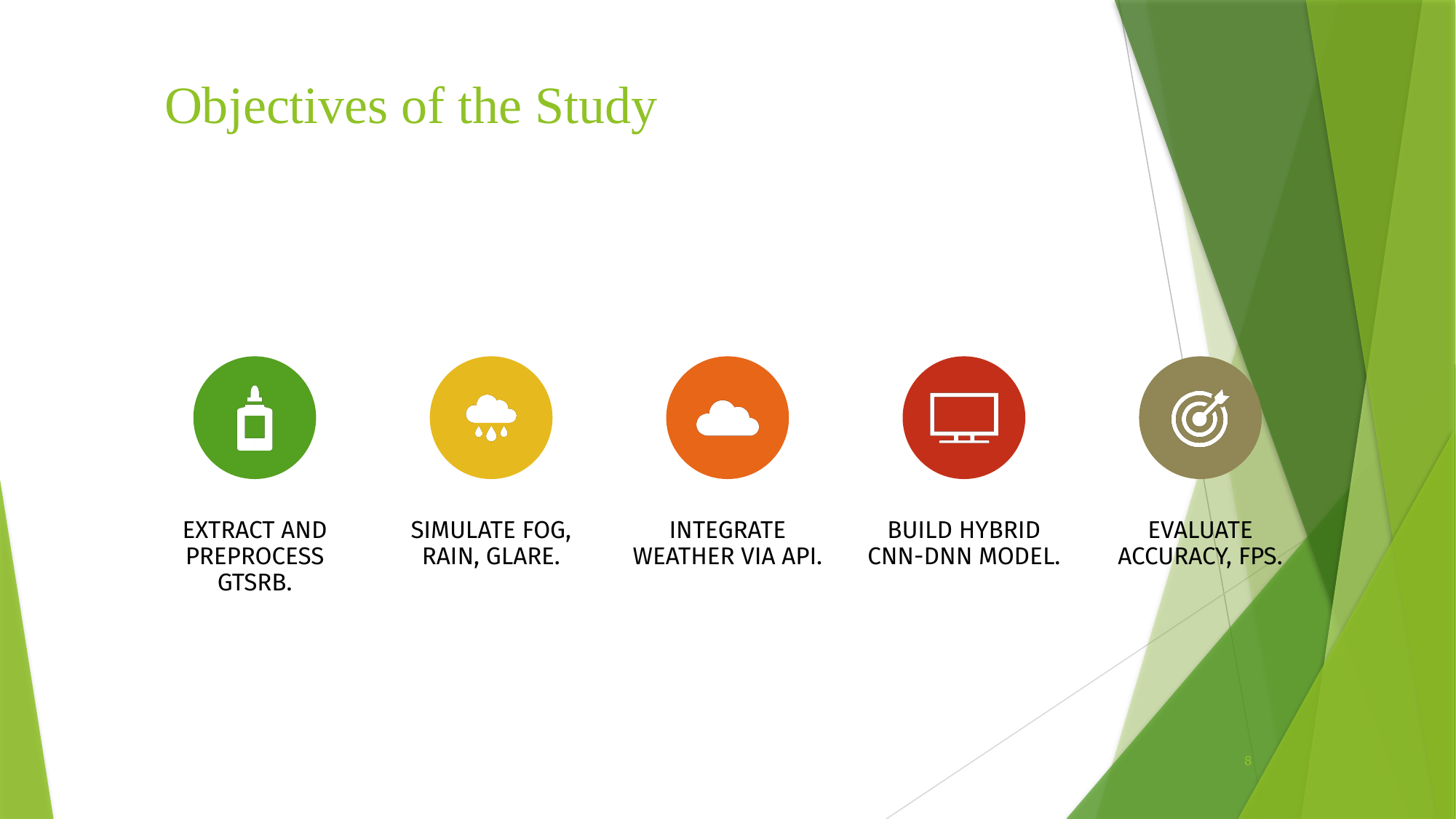

# Objectives of the Study
Extract and preprocess GTSRB.
Simulate fog, rain, glare.
Integrate weather via API.
Build hybrid CNN-DNN model.
Evaluate accuracy, FPS.
8